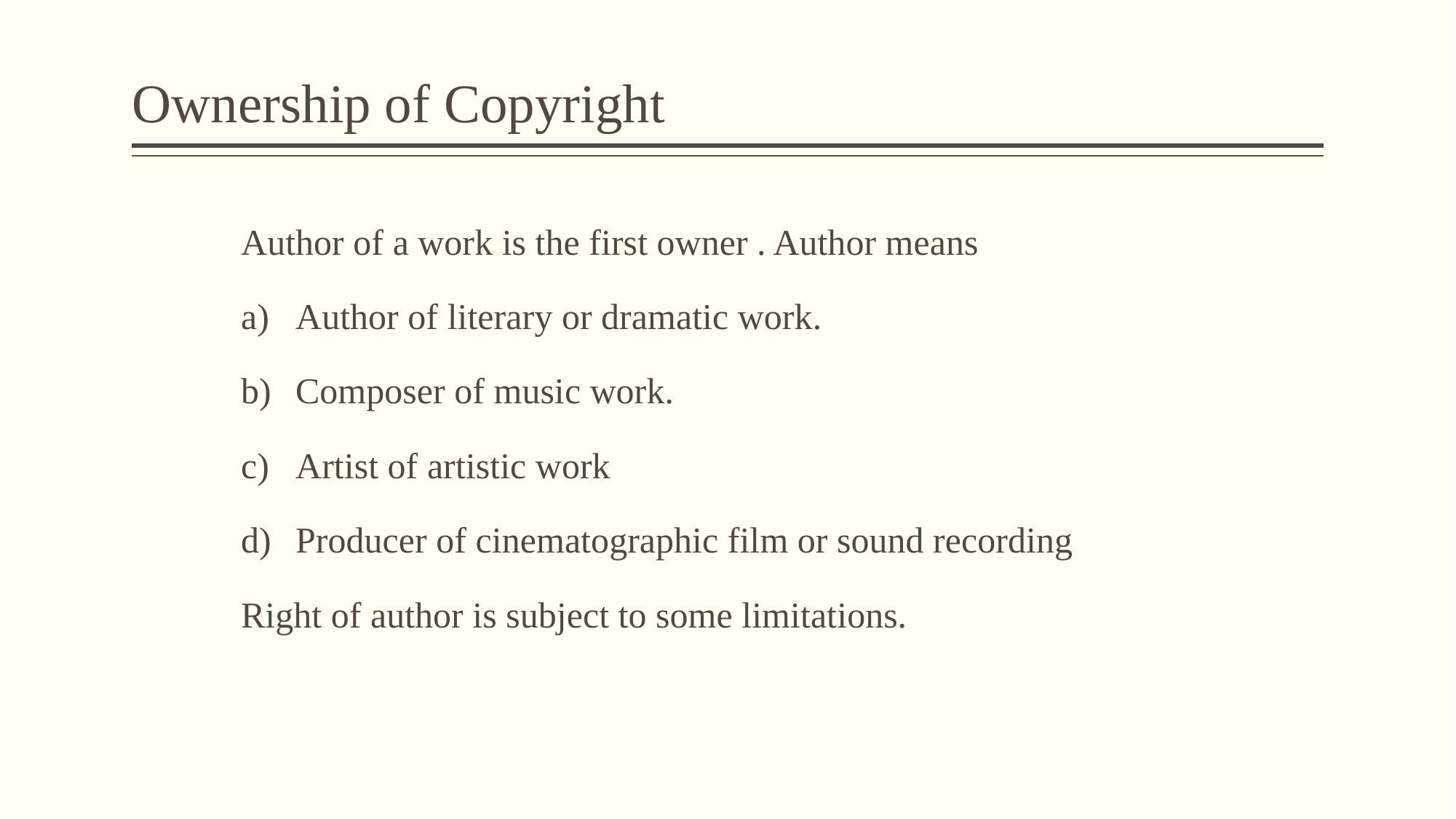

# Ownership of Copyright
Author of a work is the first owner . Author means
Author of literary or dramatic work.
Composer of music work.
Artist of artistic work
Producer of cinematographic film or sound recording
Right of author is subject to some limitations.